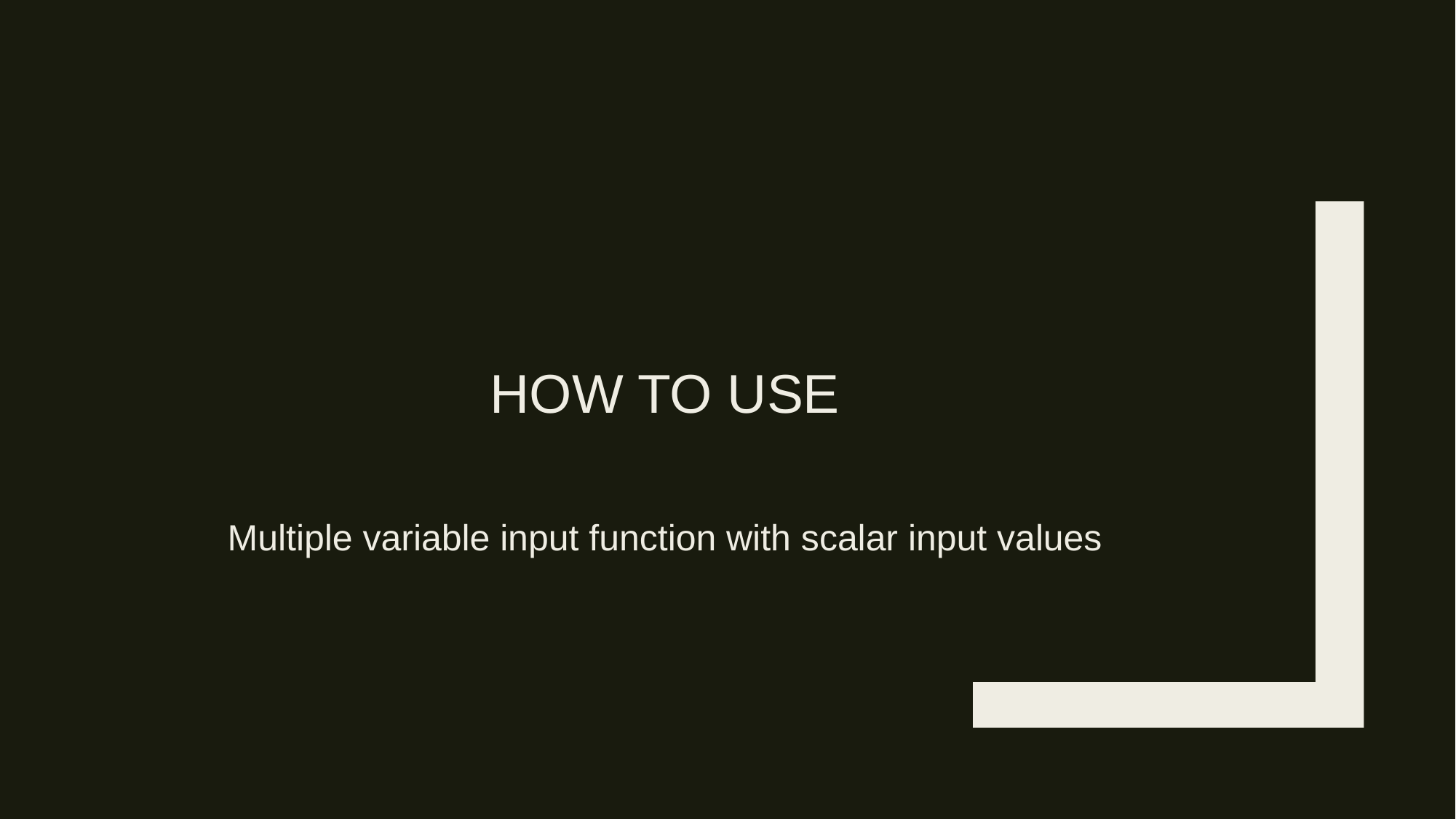

# How to use
Multiple variable input function with scalar input values